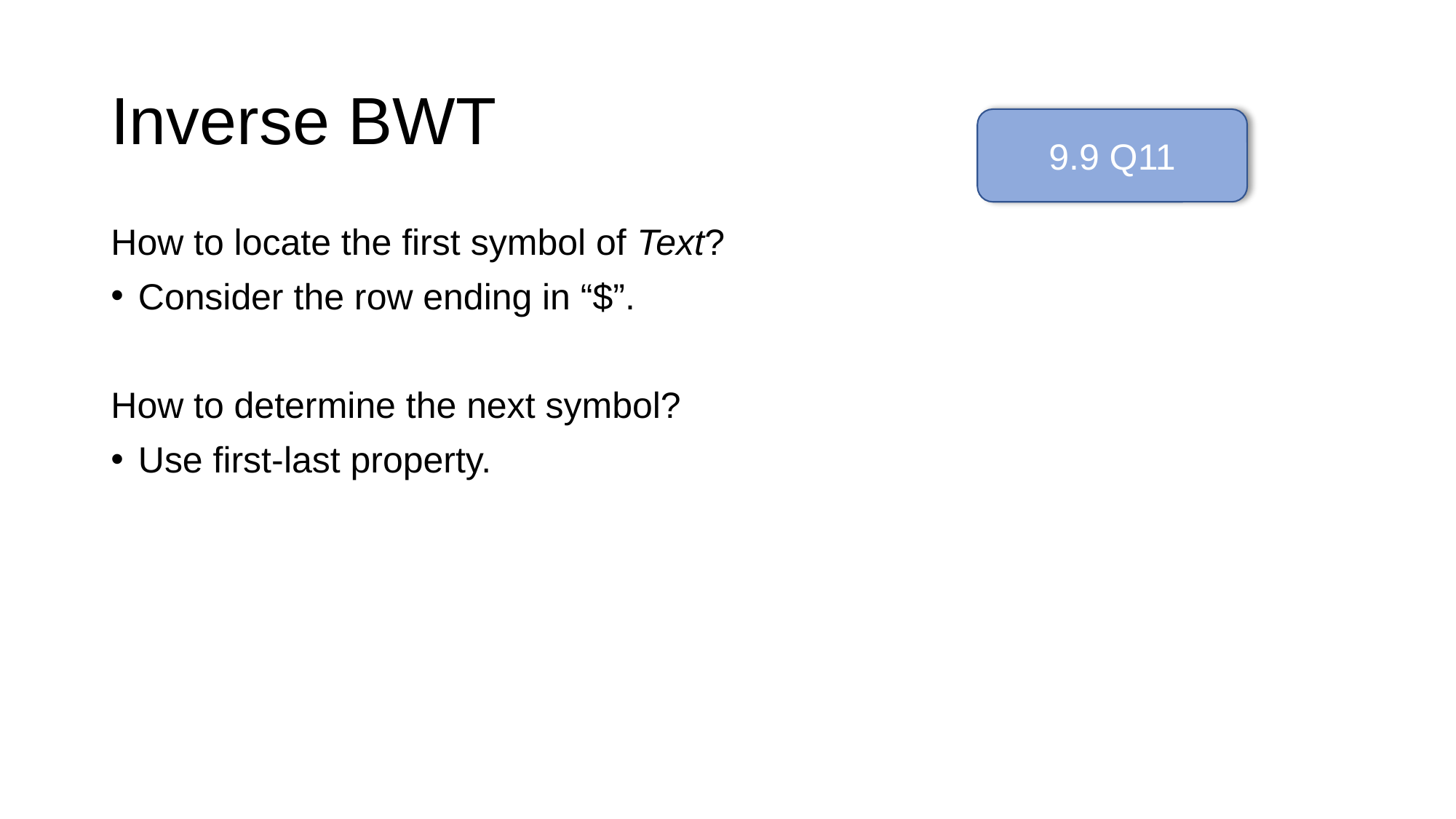

# Inverse BWT
9.9 Q11
How to locate the first symbol of Text?
Consider the row ending in “$”.

How to determine the next symbol?
Use first-last property.